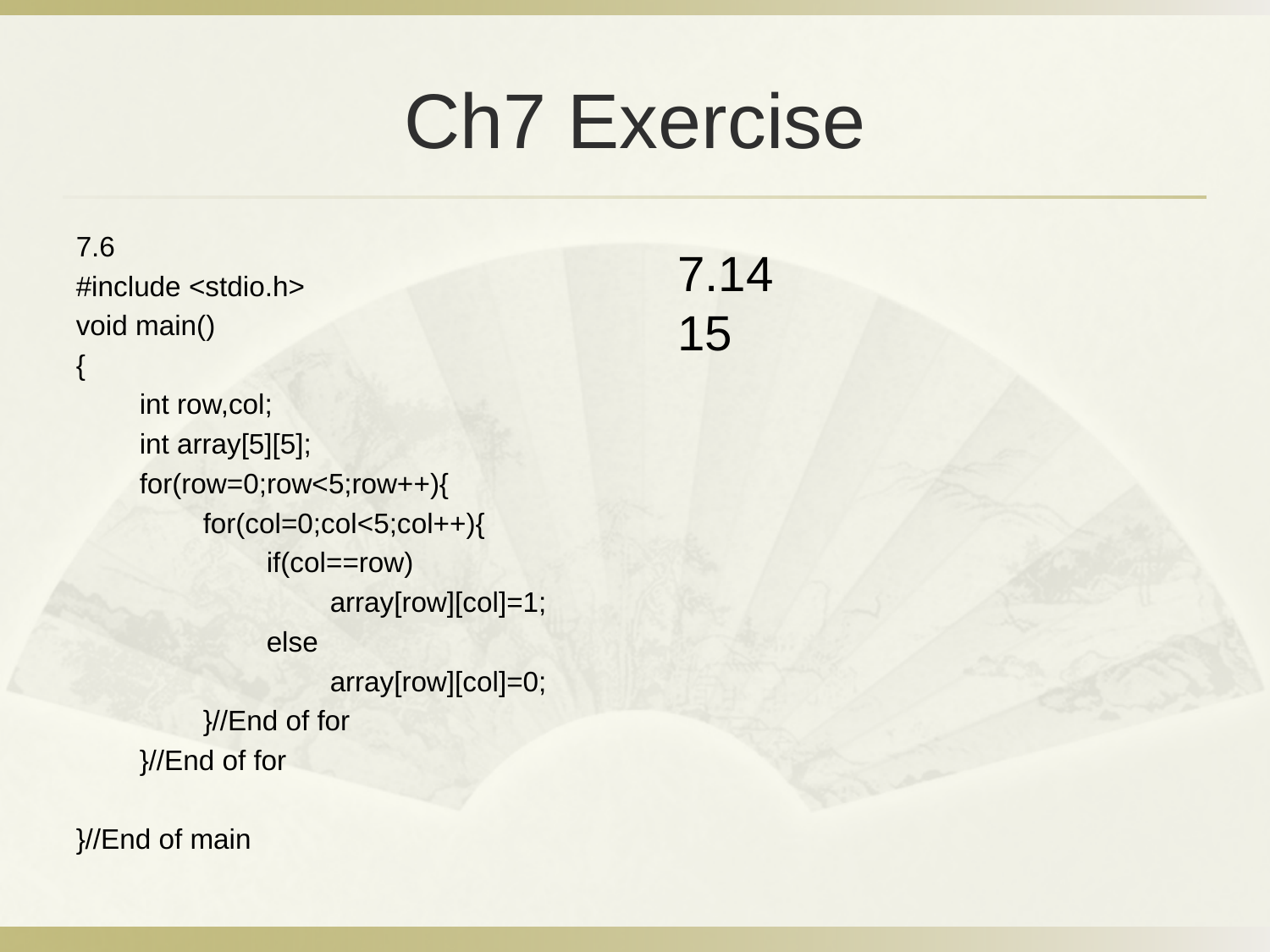

# Ch7 Exercise
7.6
#include <stdio.h>
void main()
{
	int row,col;
	int array[5][5];
	for(row=0;row<5;row++){
		for(col=0;col<5;col++){
			if(col==row)
				array[row][col]=1;
			else
				array[row][col]=0;
		}//End of for
	}//End of for

}//End of main
7.14
15